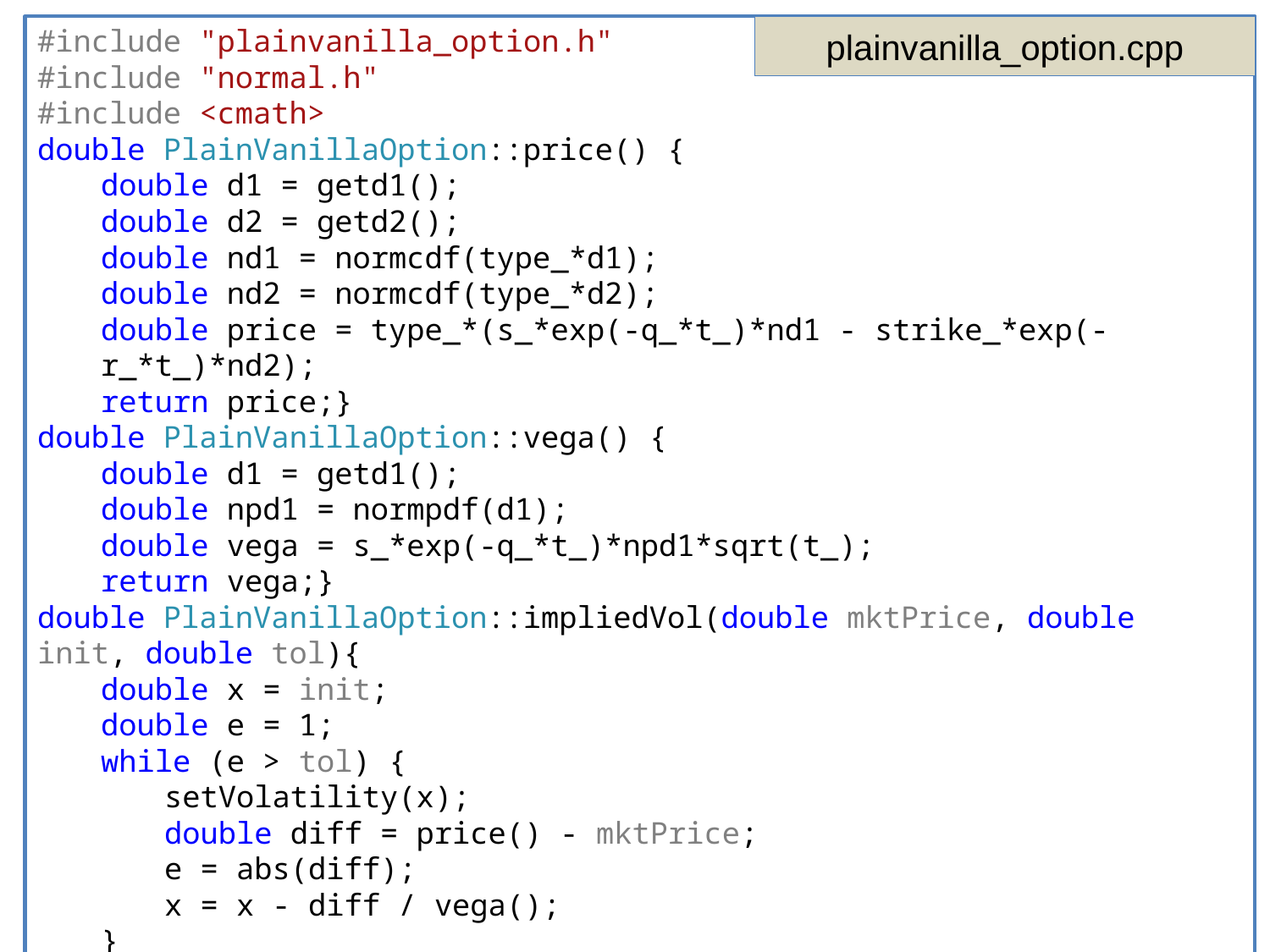

#include "plainvanilla_option.h"
#include "normal.h"
#include <cmath>
double PlainVanillaOption::price() {
double d1 = getd1();
double d2 = getd2();
double nd1 = normcdf(type_*d1);
double nd2 = normcdf(type_*d2);
double price = type_*(s_*exp(-q_*t_)*nd1 - strike_*exp(-r_*t_)*nd2);
return price;}
double PlainVanillaOption::vega() {
double d1 = getd1();
double npd1 = normpdf(d1);
double vega = s_*exp(-q_*t_)*npd1*sqrt(t_);
return vega;}
double PlainVanillaOption::impliedVol(double mktPrice, double init, double tol){
double x = init;
double e = 1;
while (e > tol) {
setVolatility(x);
double diff = price() - mktPrice;
e = abs(diff);
x = x - diff / vega();
}
return x;}
plainvanilla_option.cpp